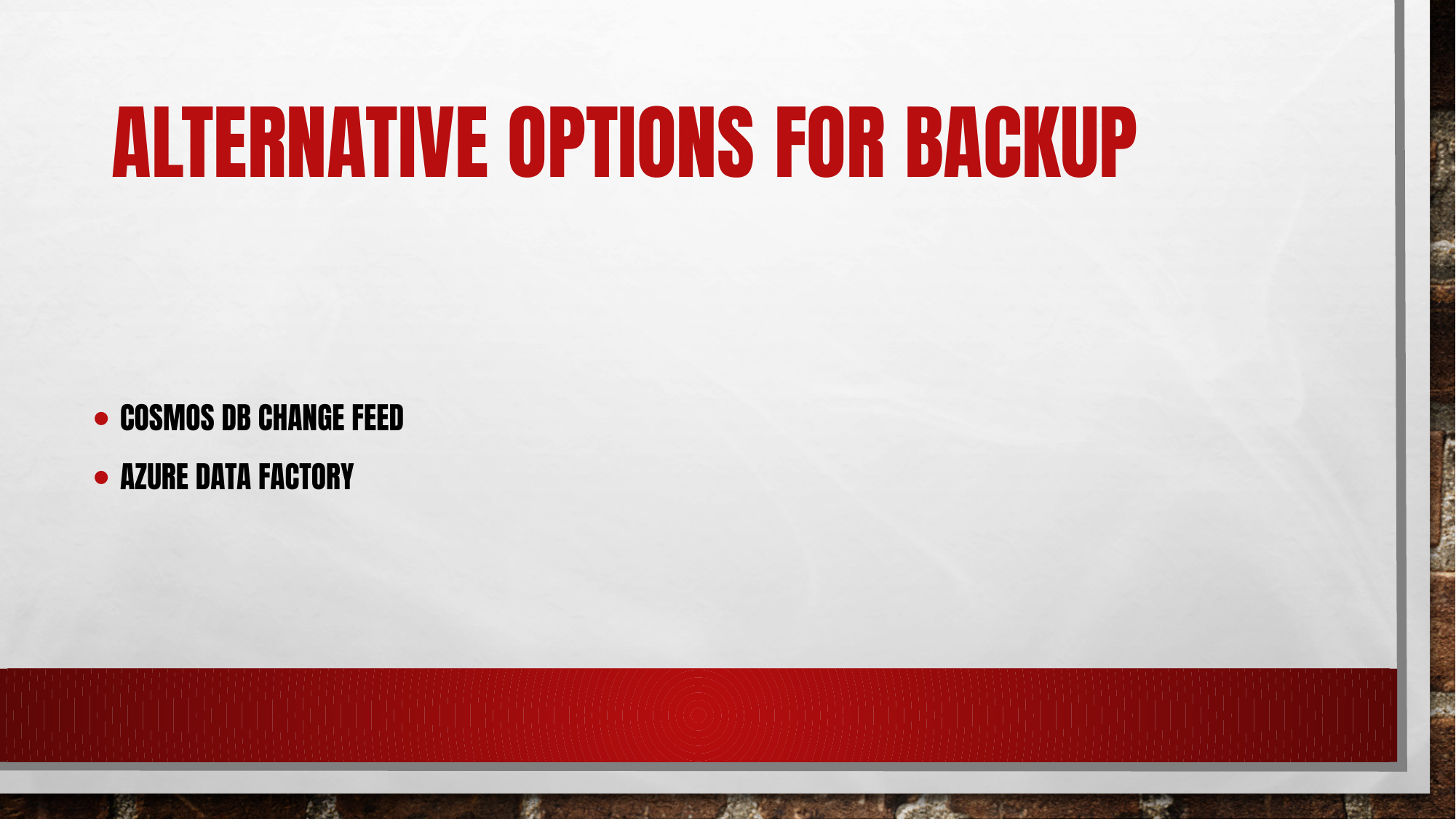

# alternative Options for backup
Cosmos db change feed
Azure data factory